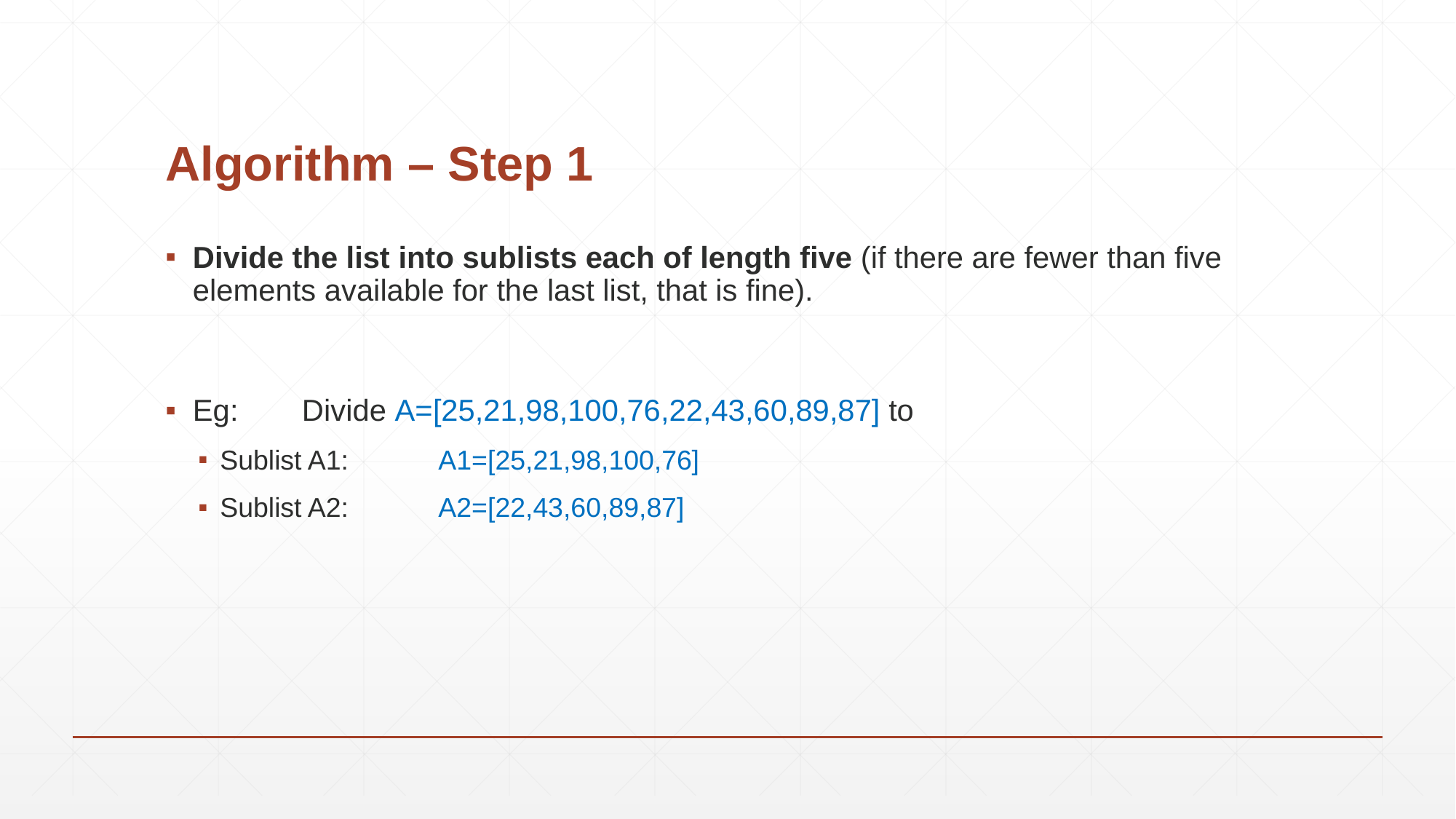

# Algorithm – Step 1
Divide the list into sublists each of length five (if there are fewer than five elements available for the last list, that is fine).

Eg:	Divide A=[25,21,98,100,76,22,43,60,89,87] to
Sublist A1:	A1=[25,21,98,100,76]
Sublist A2:	A2=[22,43,60,89,87]